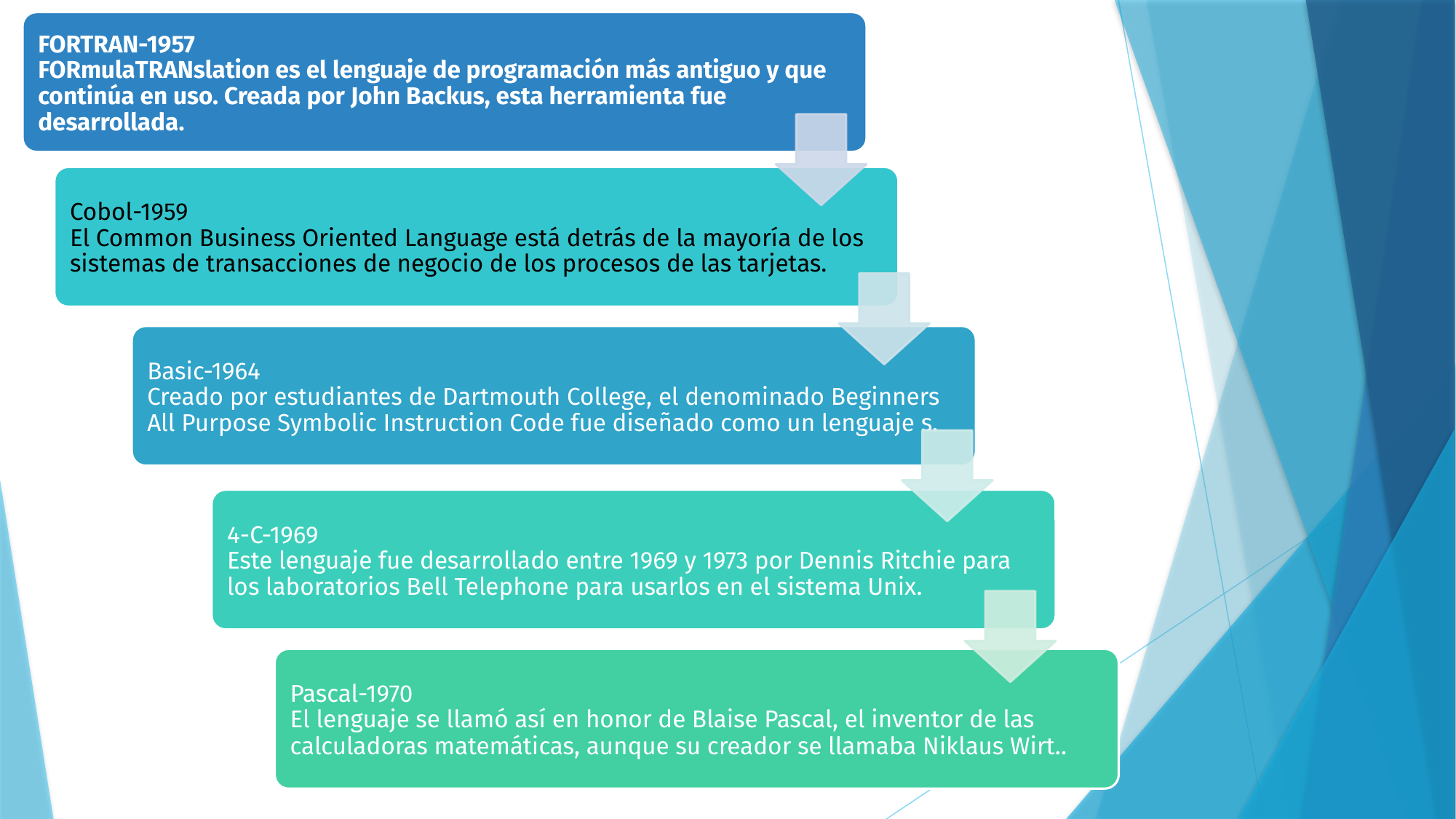

FORTRAN-1957
FORmulaTRANslation es el lenguaje de programación más antiguo y que continúa en uso. Creada por John Backus, esta herramienta fue desarrollada.
Basic-1964
Creado por estudiantes de Dartmouth College, el denominado Beginners All Purpose Symbolic Instruction Code fue diseñado como un lenguaje s.
Cobol-1959
El Common Business Oriented Language está detrás de la mayoría de los sistemas de transacciones de negocio de los procesos de las tarjetas.
4-C-1969
Este lenguaje fue desarrollado entre 1969 y 1973 por Dennis Ritchie para los laboratorios Bell Telephone para usarlos en el sistema Unix.
Pascal-1970
El lenguaje se llamó así en honor de Blaise Pascal, el inventor de las calculadoras matemáticas, aunque su creador se llamaba Niklaus Wirt..